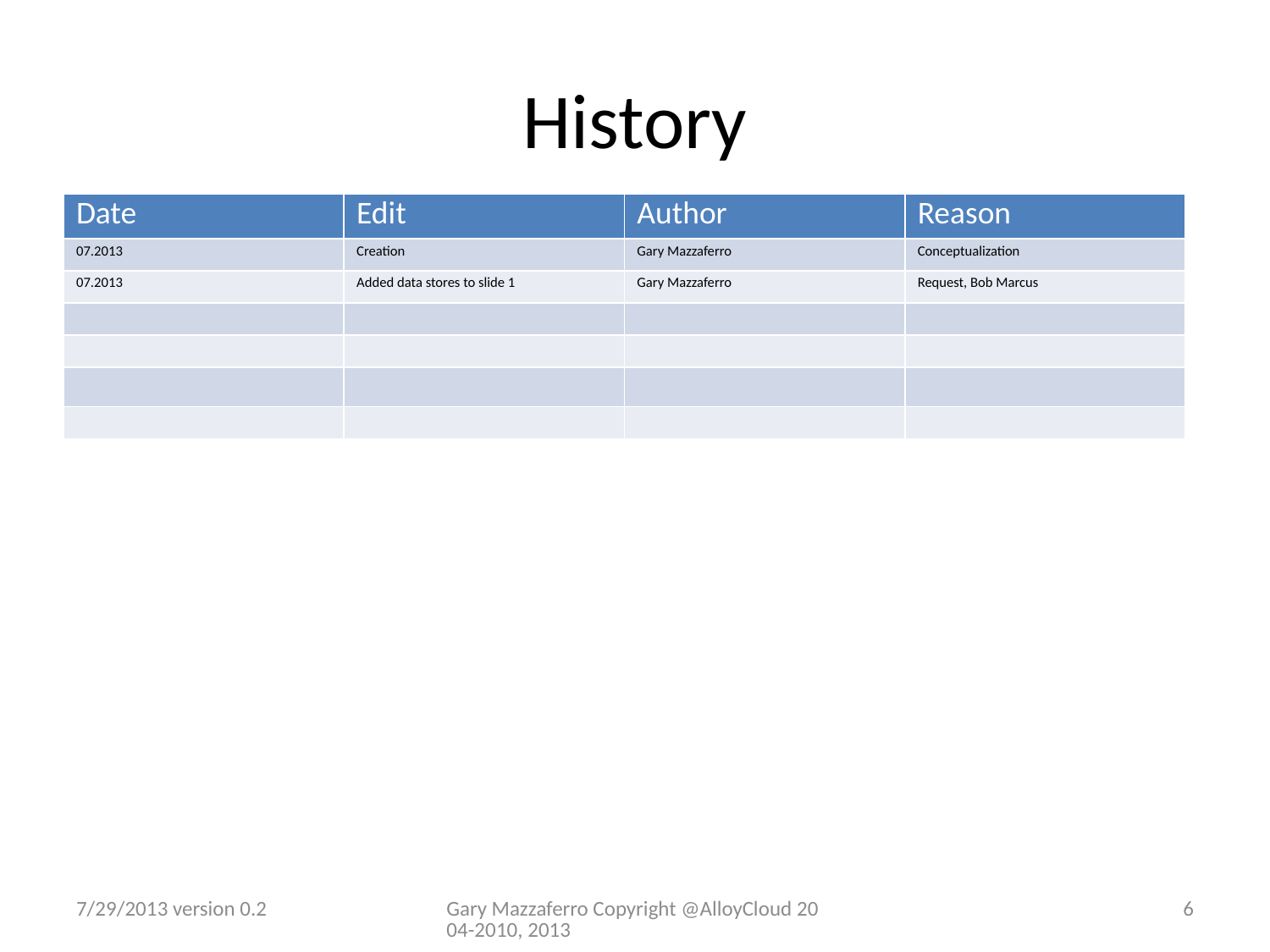

# History
| Date | Edit | Author | Reason |
| --- | --- | --- | --- |
| 07.2013 | Creation | Gary Mazzaferro | Conceptualization |
| 07.2013 | Added data stores to slide 1 | Gary Mazzaferro | Request, Bob Marcus |
|  |  |  |  |
|  |  |  |  |
|  |  |  |  |
|  |  |  |  |
7/29/2013 version 0.2
Gary Mazzaferro Copyright @AlloyCloud 2004-2010, 2013
6